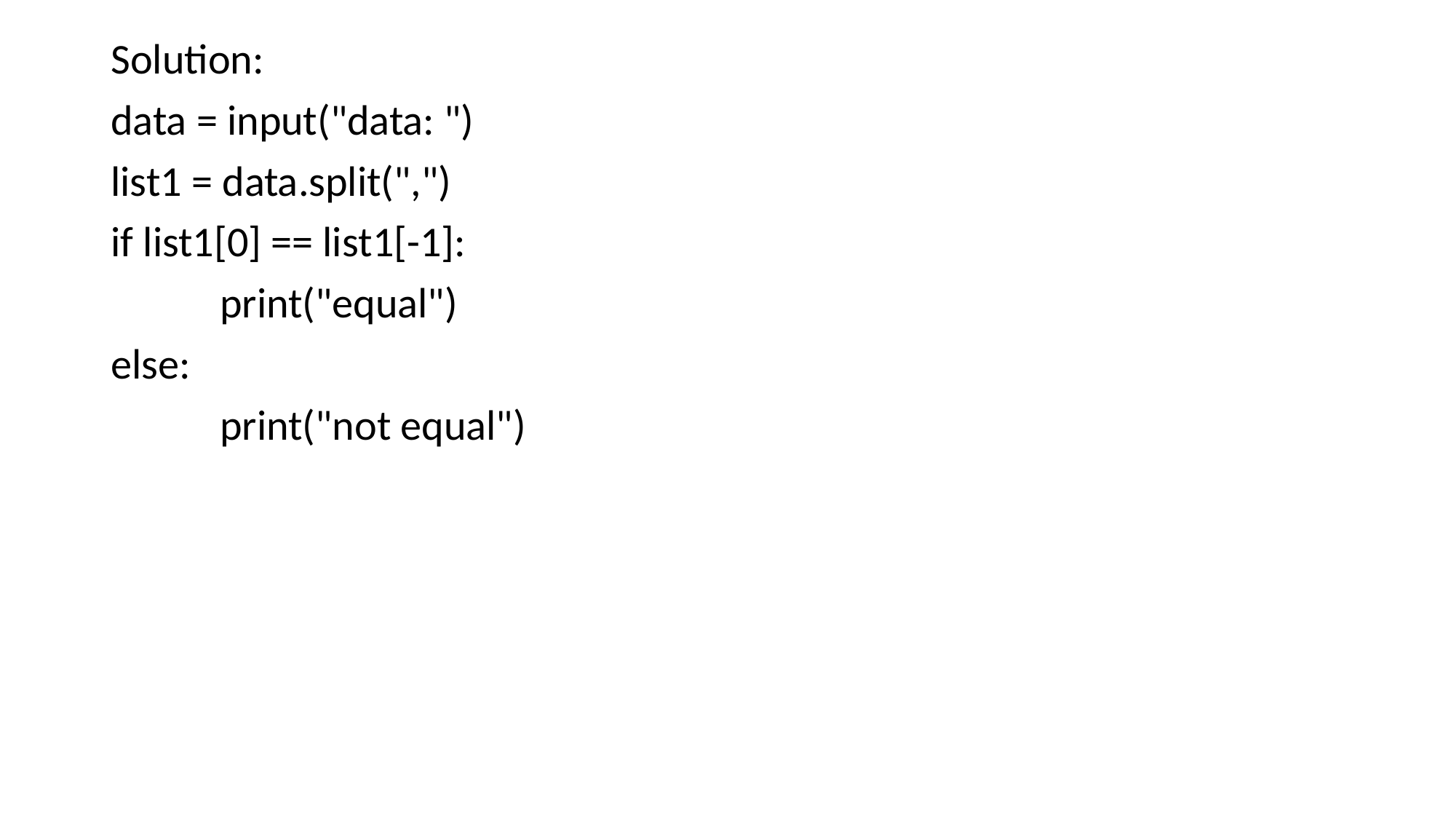

Solution:
data = input("data: ")
list1 = data.split(",")
if list1[0] == list1[-1]:
	print("equal")
else:
	print("not equal")